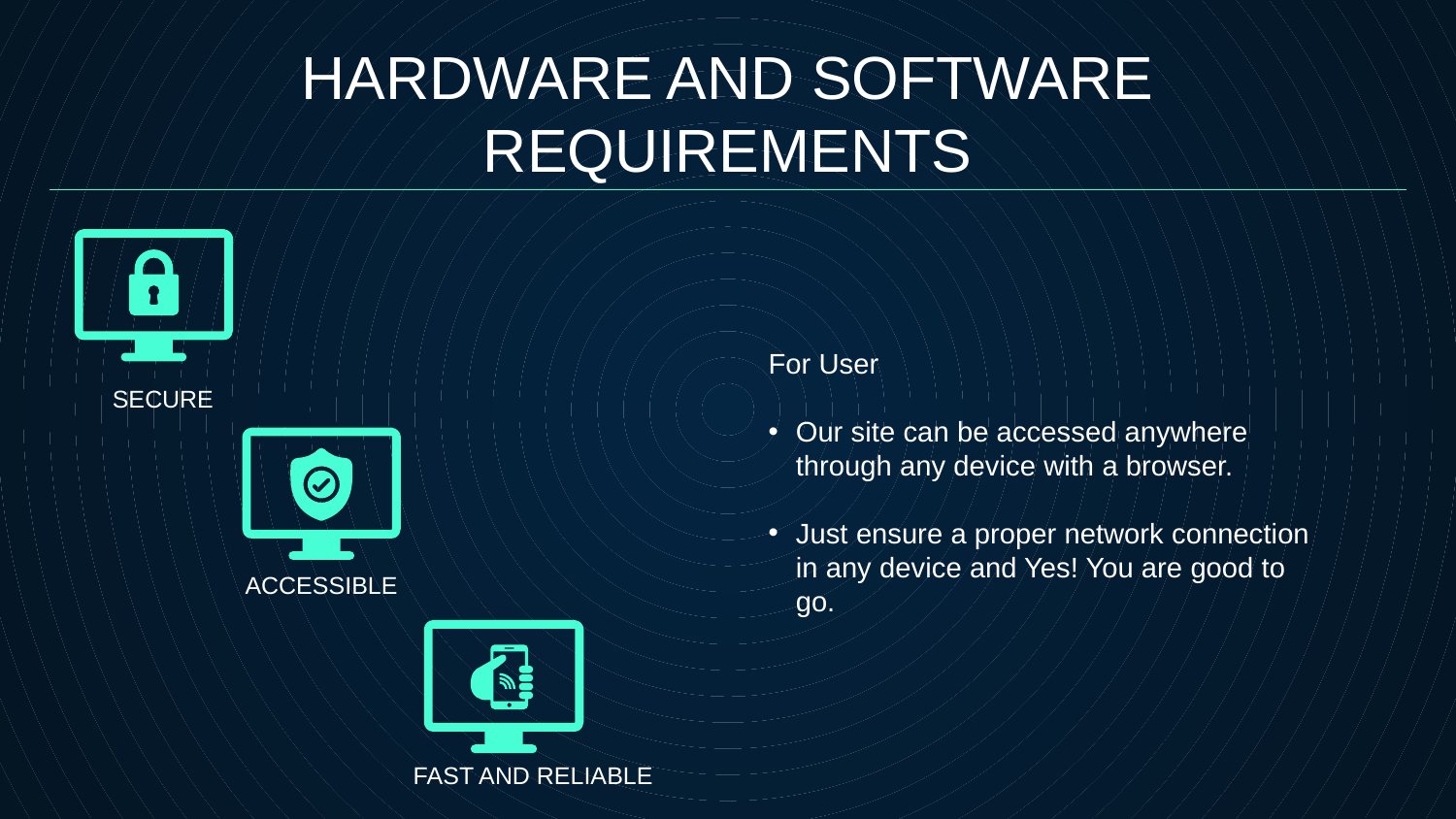

HARDWARE AND SOFTWARE REQUIREMENTS

For User​

Our site can be accessed anywhere through any device with a browser.​

Just ensure a proper network connection in any device and Yes! You are good to go.​
# SECURE

ACCESSIBLE

FAST AND RELIABLE